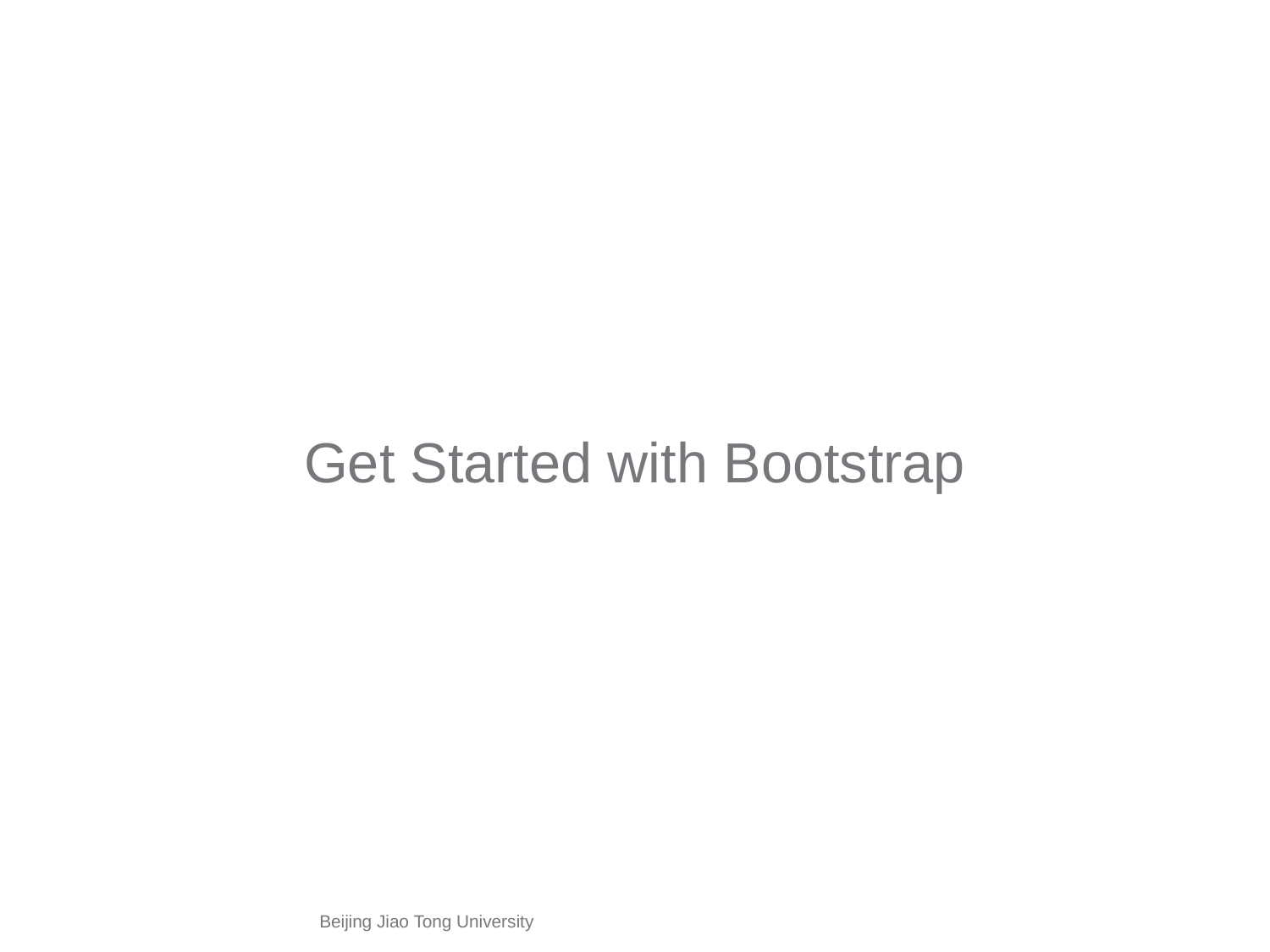

#

Get Started with Bootstrap
Beijing Jiao Tong University